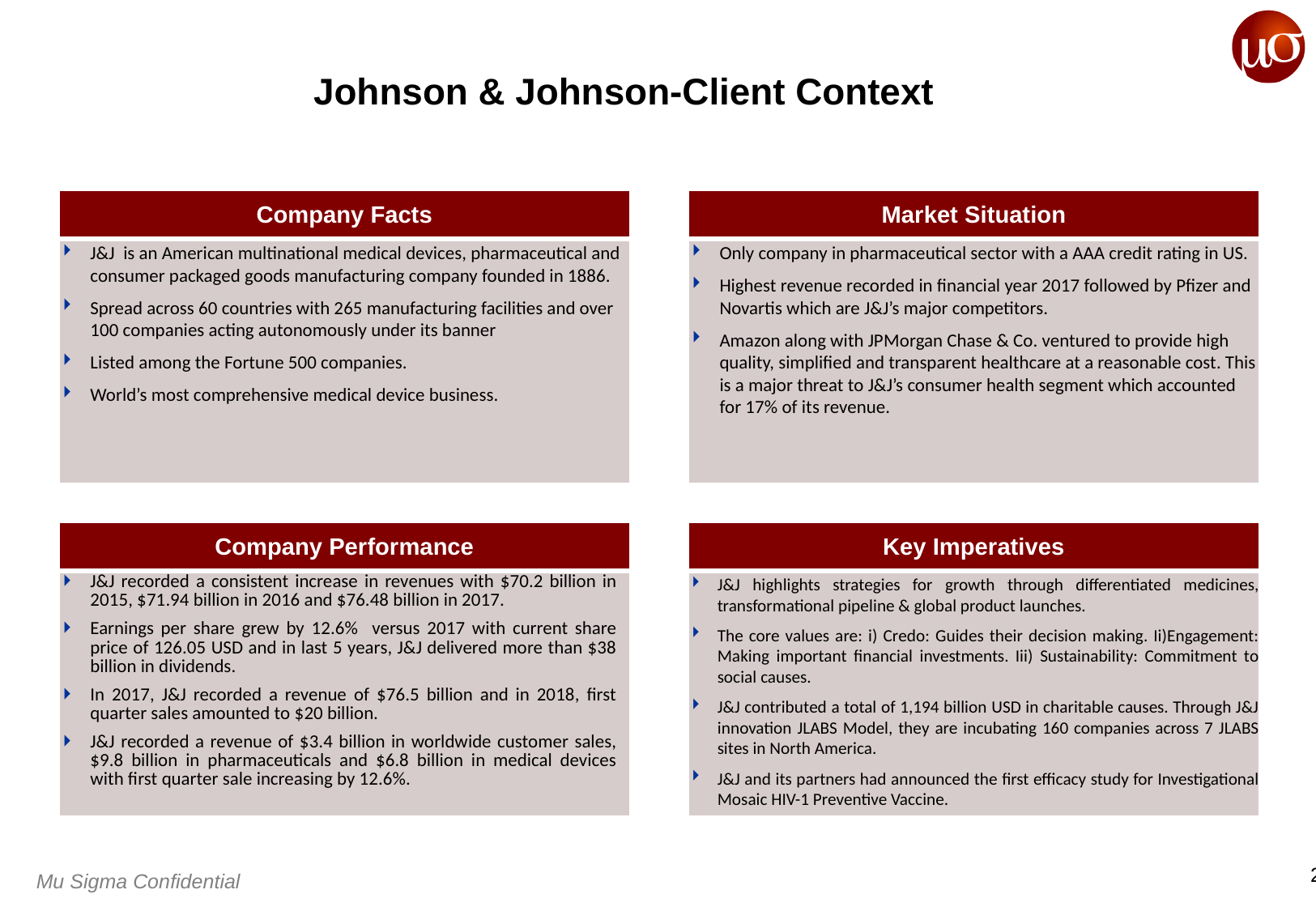

# Johnson & Johnson-Client Context
J&J  is an American multinational medical devices, pharmaceutical and consumer packaged goods manufacturing company founded in 1886.
Spread across 60 countries with 265 manufacturing facilities and over 100 companies acting autonomously under its banner
Listed among the Fortune 500 companies.
World’s most comprehensive medical device business.
Only company in pharmaceutical sector with a AAA credit rating in US.
Highest revenue recorded in financial year 2017 followed by Pfizer and Novartis which are J&J’s major competitors.
Amazon along with JPMorgan Chase & Co. ventured to provide high quality, simplified and transparent healthcare at a reasonable cost. This is a major threat to J&J’s consumer health segment which accounted for 17% of its revenue.

J&J recorded a consistent increase in revenues with $70.2 billion in 2015, $71.94 billion in 2016 and $76.48 billion in 2017.
Earnings per share grew by 12.6%  versus 2017 with current share price of 126.05 USD and in last 5 years, J&J delivered more than $38 billion in dividends.
In 2017, J&J recorded a revenue of $76.5 billion and in 2018, first quarter sales amounted to $20 billion.
J&J recorded a revenue of $3.4 billion in worldwide customer sales, $9.8 billion in pharmaceuticals and $6.8 billion in medical devices with first quarter sale increasing by 12.6%.

J&J highlights strategies for growth through differentiated medicines, transformational pipeline & global product launches.
The core values are: i) Credo: Guides their decision making. Ii)Engagement: Making important financial investments. Iii) Sustainability: Commitment to social causes.
J&J contributed a total of 1,194 billion USD in charitable causes. Through J&J innovation JLABS Model, they are incubating 160 companies across 7 JLABS sites in North America.
J&J and its partners had announced the first efficacy study for Investigational Mosaic HIV-1 Preventive Vaccine.